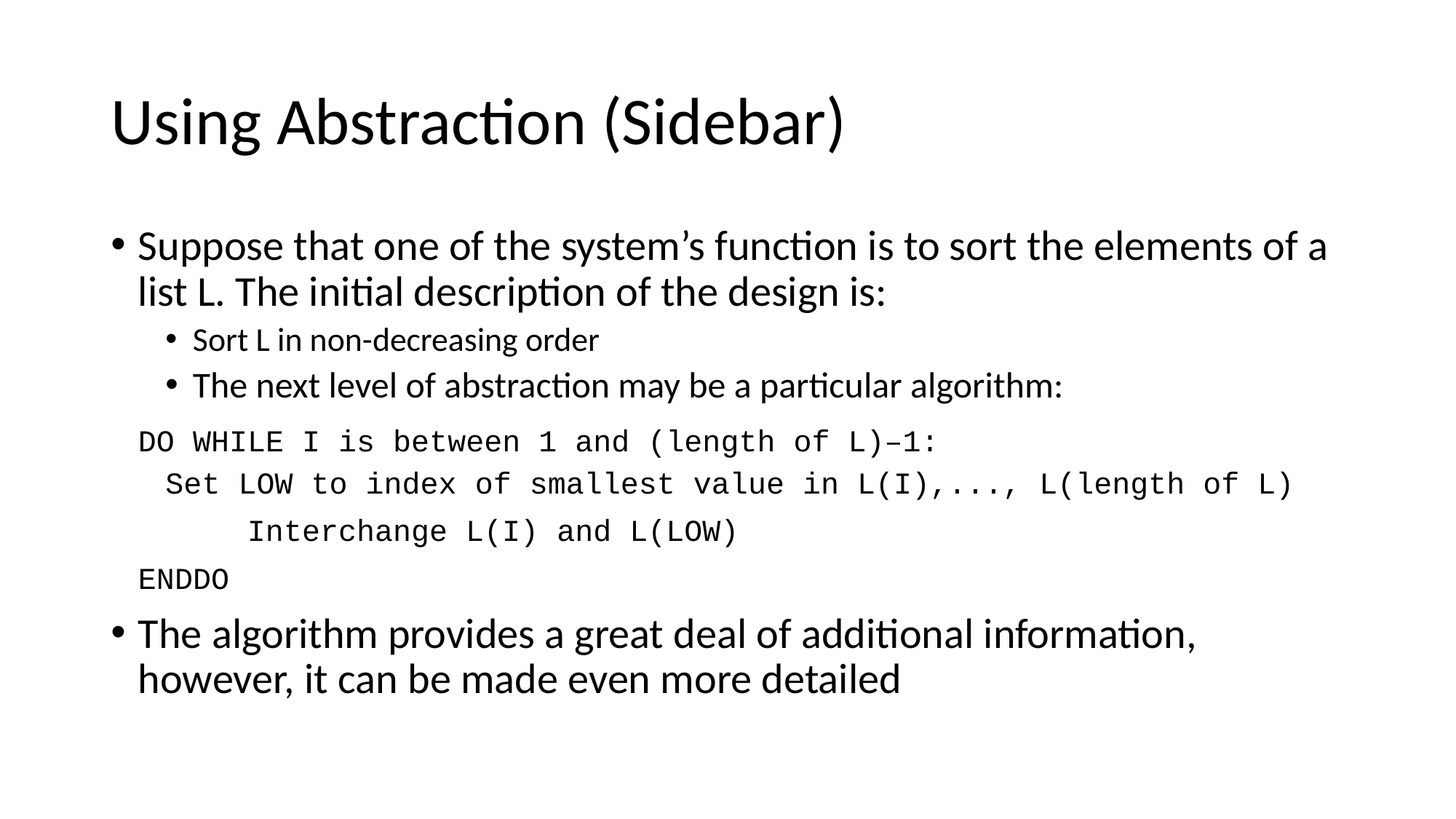

# Using Abstraction (Sidebar)
Suppose that one of the system’s function is to sort the elements of a list L. The initial description of the design is:
Sort L in non-decreasing order
The next level of abstraction may be a particular algorithm:
	DO WHILE I is between 1 and (length of L)–1:
Set LOW to index of smallest value in L(I),..., L(length of L)
		Interchange L(I) and L(LOW)
	ENDDO
The algorithm provides a great deal of additional information, however, it can be made even more detailed